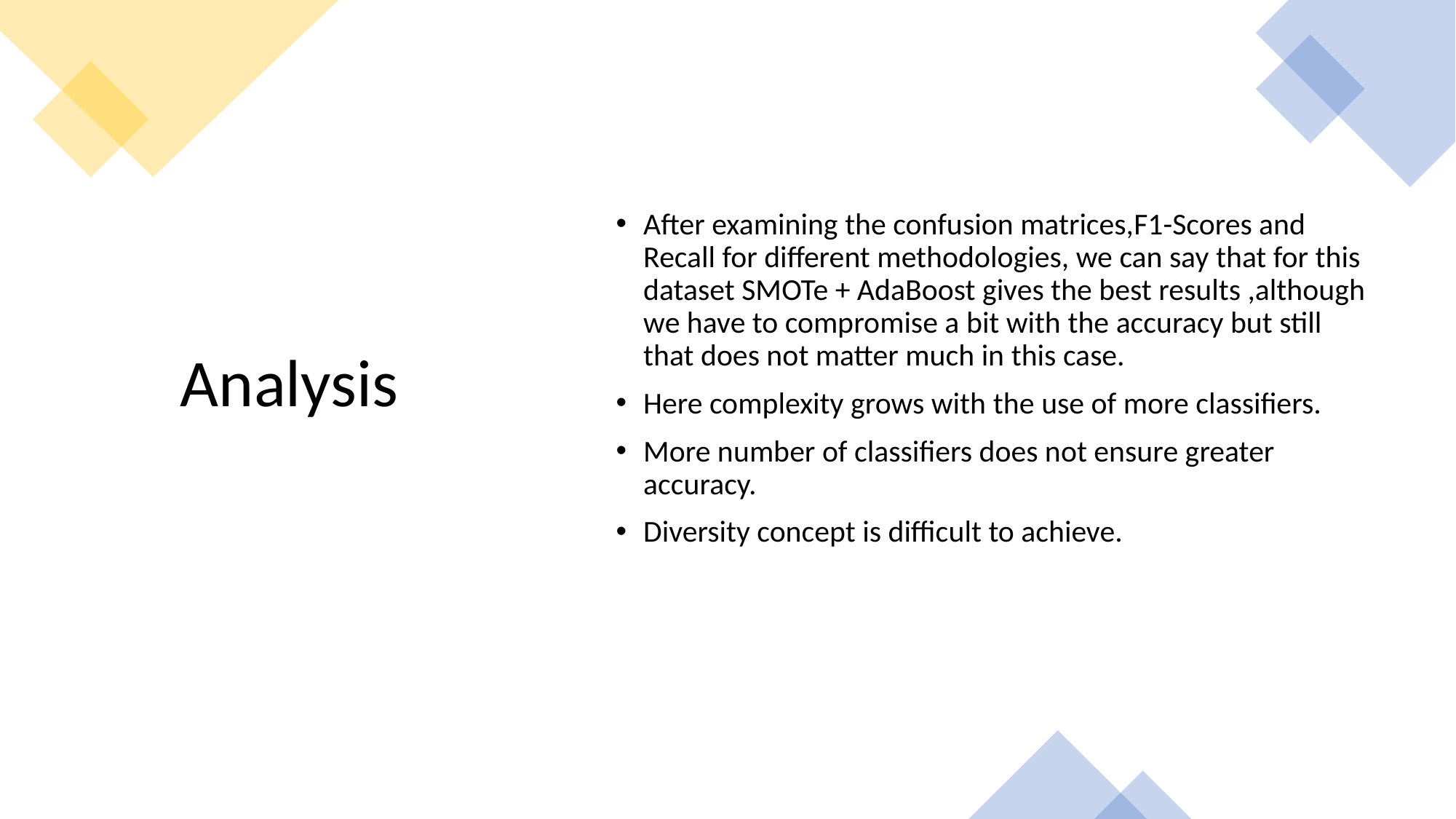

After examining the confusion matrices,F1-Scores and Recall for different methodologies, we can say that for this dataset SMOTe + AdaBoost gives the best results ,although we have to compromise a bit with the accuracy but still that does not matter much in this case.
Here complexity grows with the use of more classifiers.
More number of classifiers does not ensure greater accuracy.
Diversity concept is difficult to achieve.
# Analysis